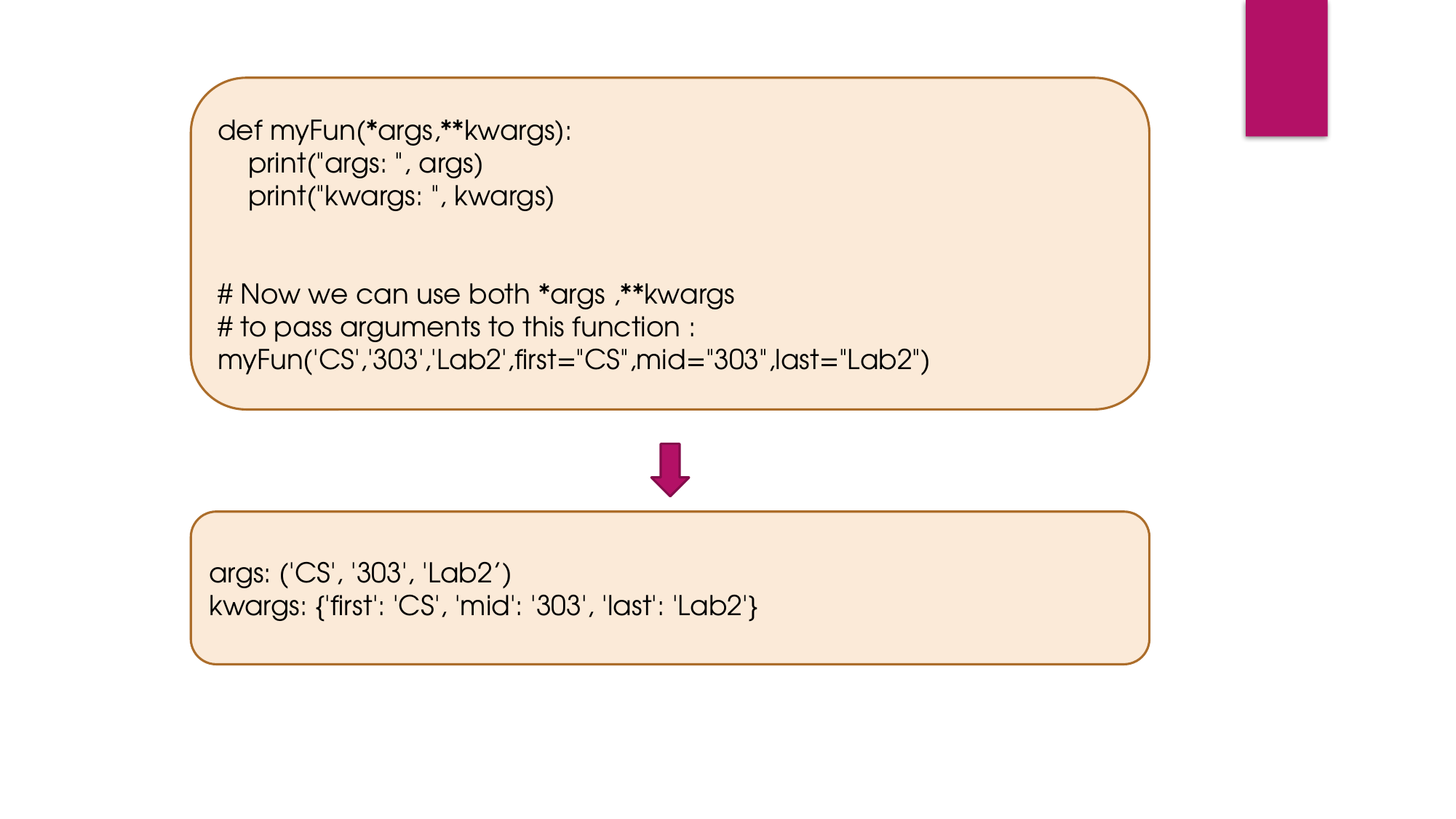

def myFun(*args,**kwargs):
    print("args: ", args)
    print("kwargs: ", kwargs)

# Now we can use both *args ,**kwargs
# to pass arguments to this function :
myFun('CS','303','Lab2',first="CS",mid="303",last="Lab2")

args: ('CS', '303', 'Lab2’)
kwargs: {'first': 'CS', 'mid': '303', 'last': 'Lab2'}